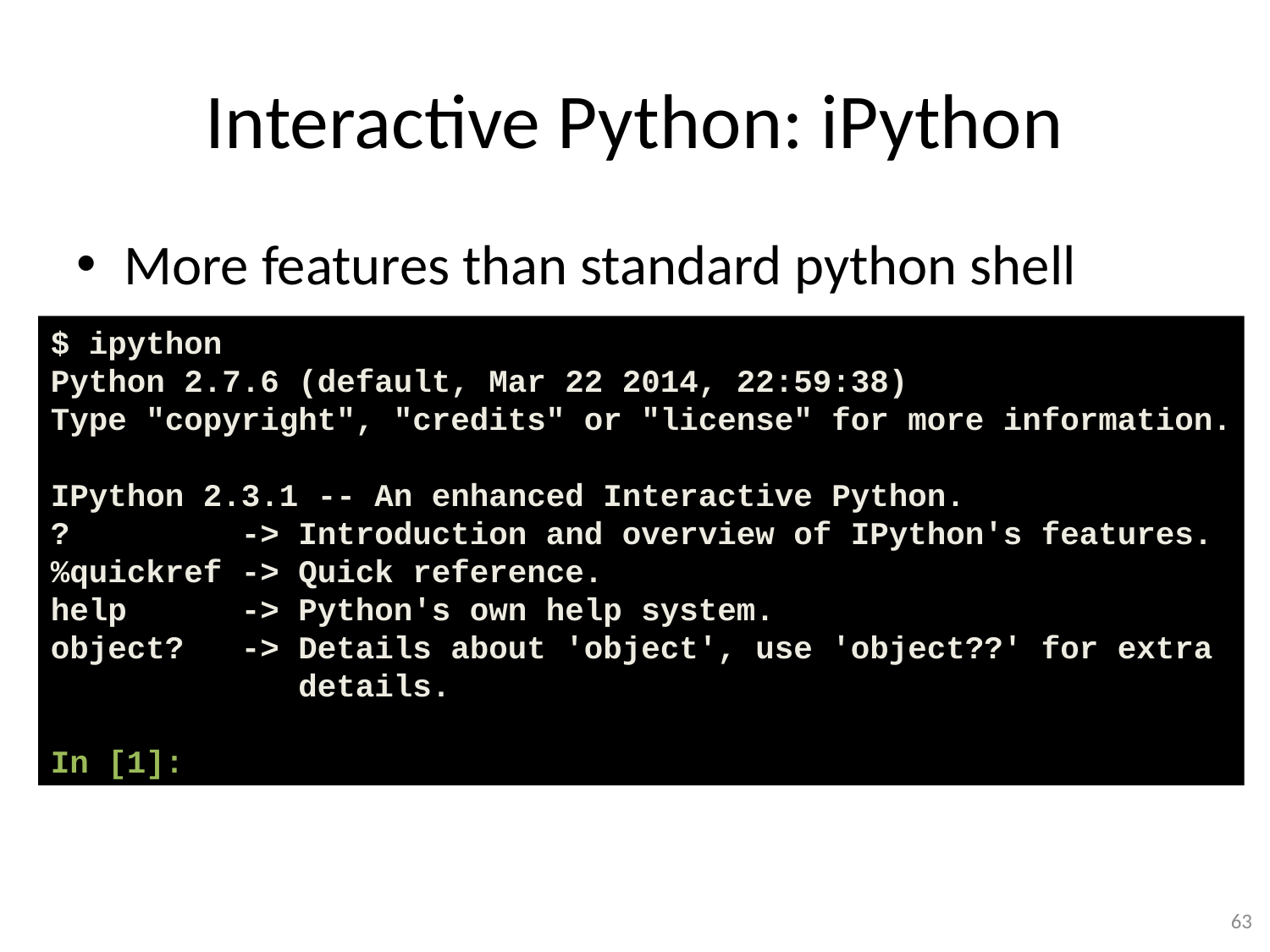

# Interactive Python: iPython
More features than standard python shell
$ ipython
Python 2.7.6 (default, Mar 22 2014, 22:59:38)
Type "copyright", "credits" or "license" for more information.

IPython 2.3.1 -- An enhanced Interactive Python.
?         -> Introduction and overview of IPython's features.
%quickref -> Quick reference.
help      -> Python's own help system.
object?   -> Details about 'object', use 'object??' for extra
             details.

In [1]:
63